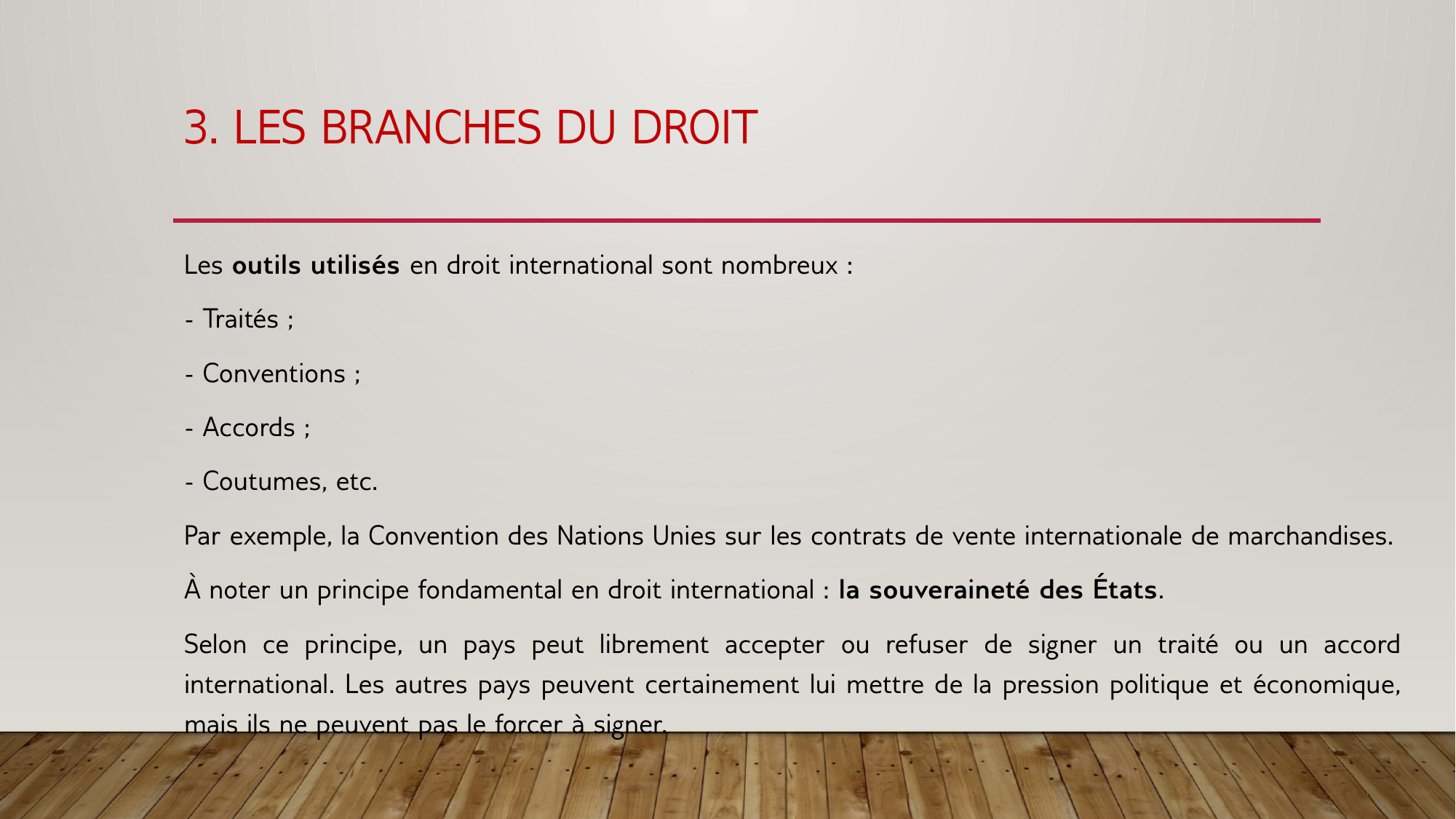

# 3. Les branches du droit
Les outils utilisés en droit international sont nombreux :
- Traités ;
- Conventions ;
- Accords ;
- Coutumes, etc.
Par exemple, la Convention des Nations Unies sur les contrats de vente internationale de marchandises.
À noter un principe fondamental en droit international : la souveraineté des États.
Selon ce principe, un pays peut librement accepter ou refuser de signer un traité ou un accord international. Les autres pays peuvent certainement lui mettre de la pression politique et économique, mais ils ne peuvent pas le forcer à signer.